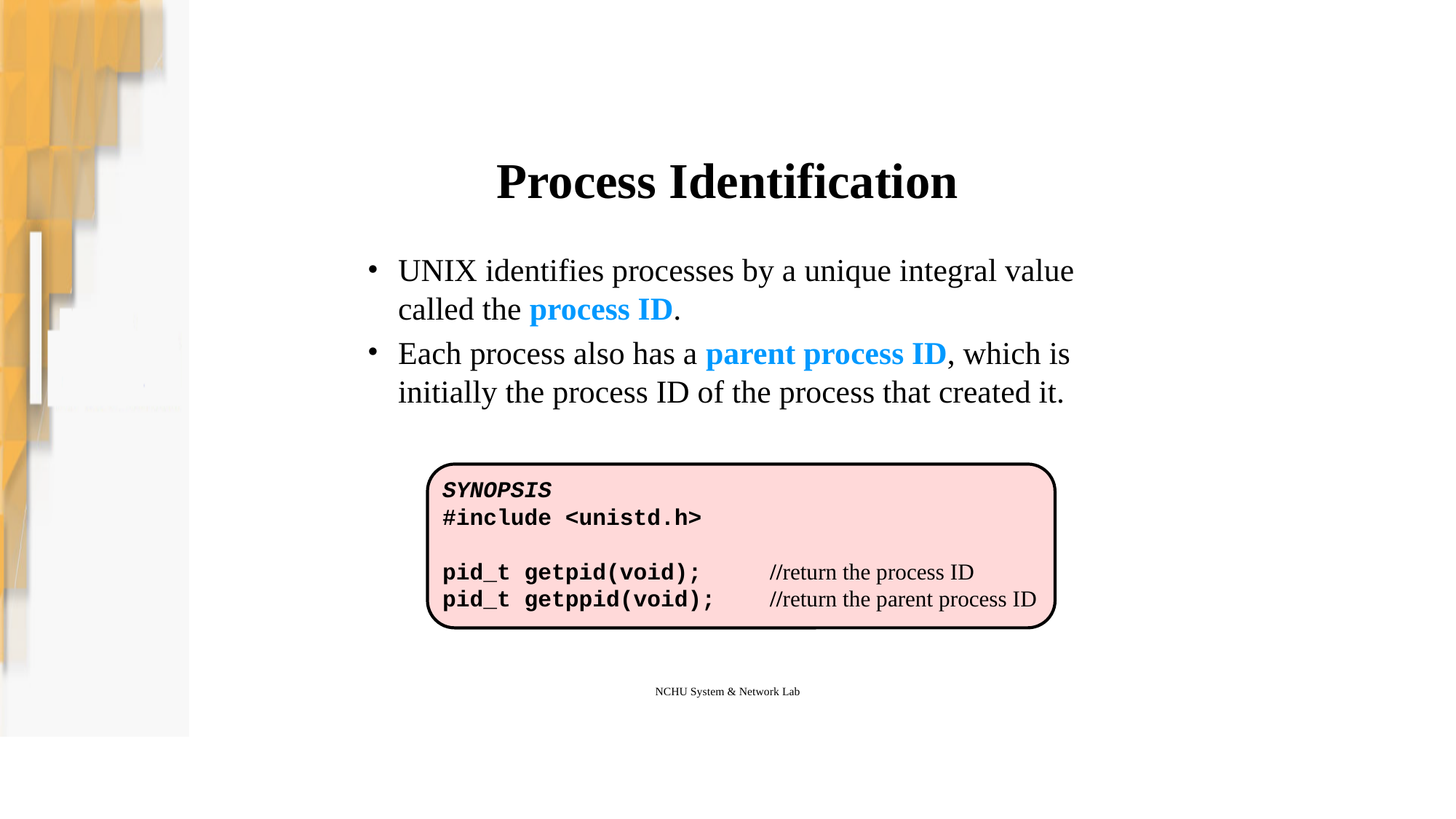

# Process Identification
UNIX identifies processes by a unique integral value called the process ID.
Each process also has a parent process ID, which is initially the process ID of the process that created it.

SYNOPSIS
#include <unistd.h>

pid_t getpid(void);	//return the process ID
pid_t getppid(void);	//return the parent process ID

NCHU System & Network Lab